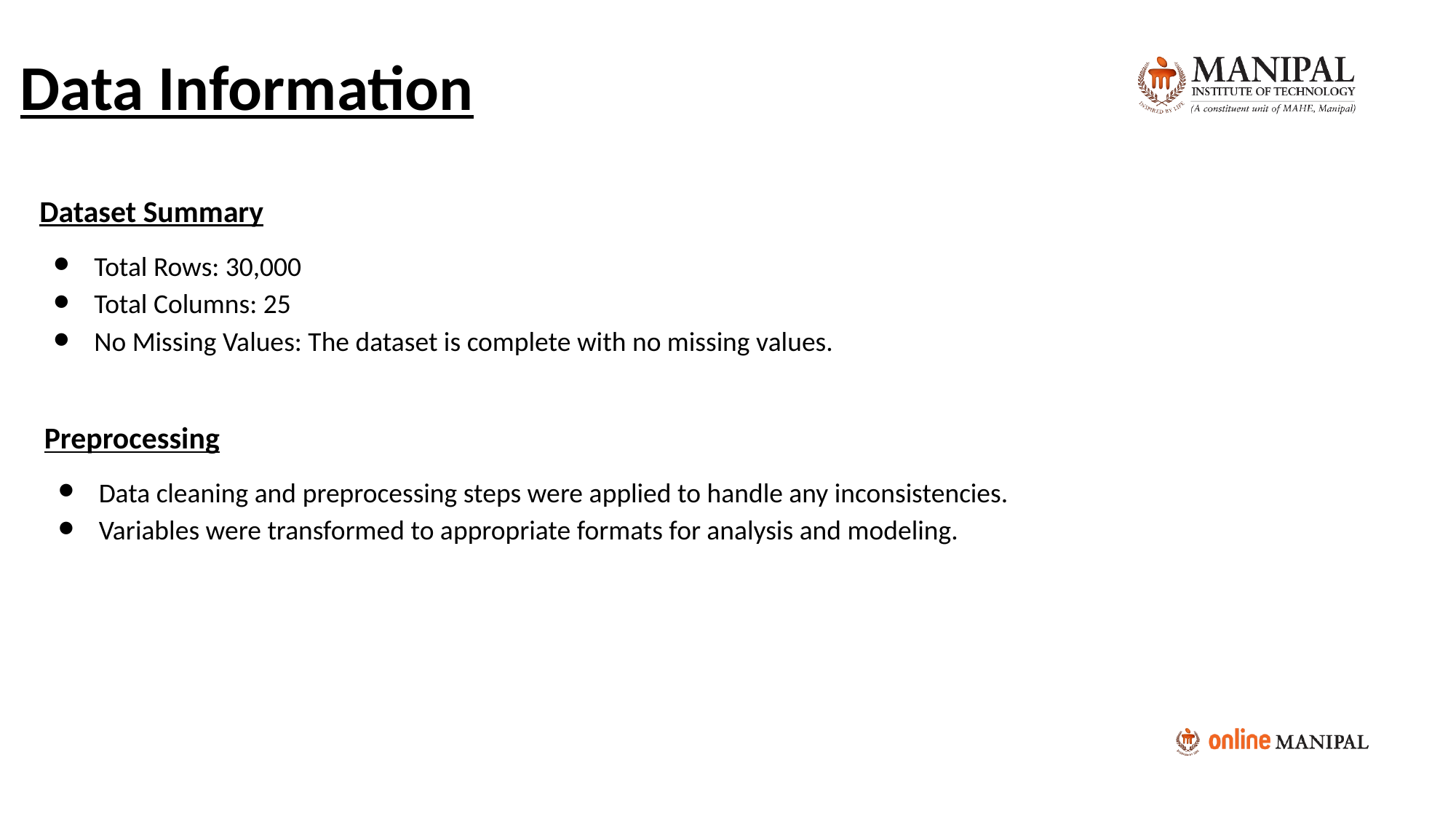

Data Information

Dataset Summary
Total Rows: 30,000
Total Columns: 25
No Missing Values: The dataset is complete with no missing values.

Preprocessing
Data cleaning and preprocessing steps were applied to handle any inconsistencies.
Variables were transformed to appropriate formats for analysis and modeling.